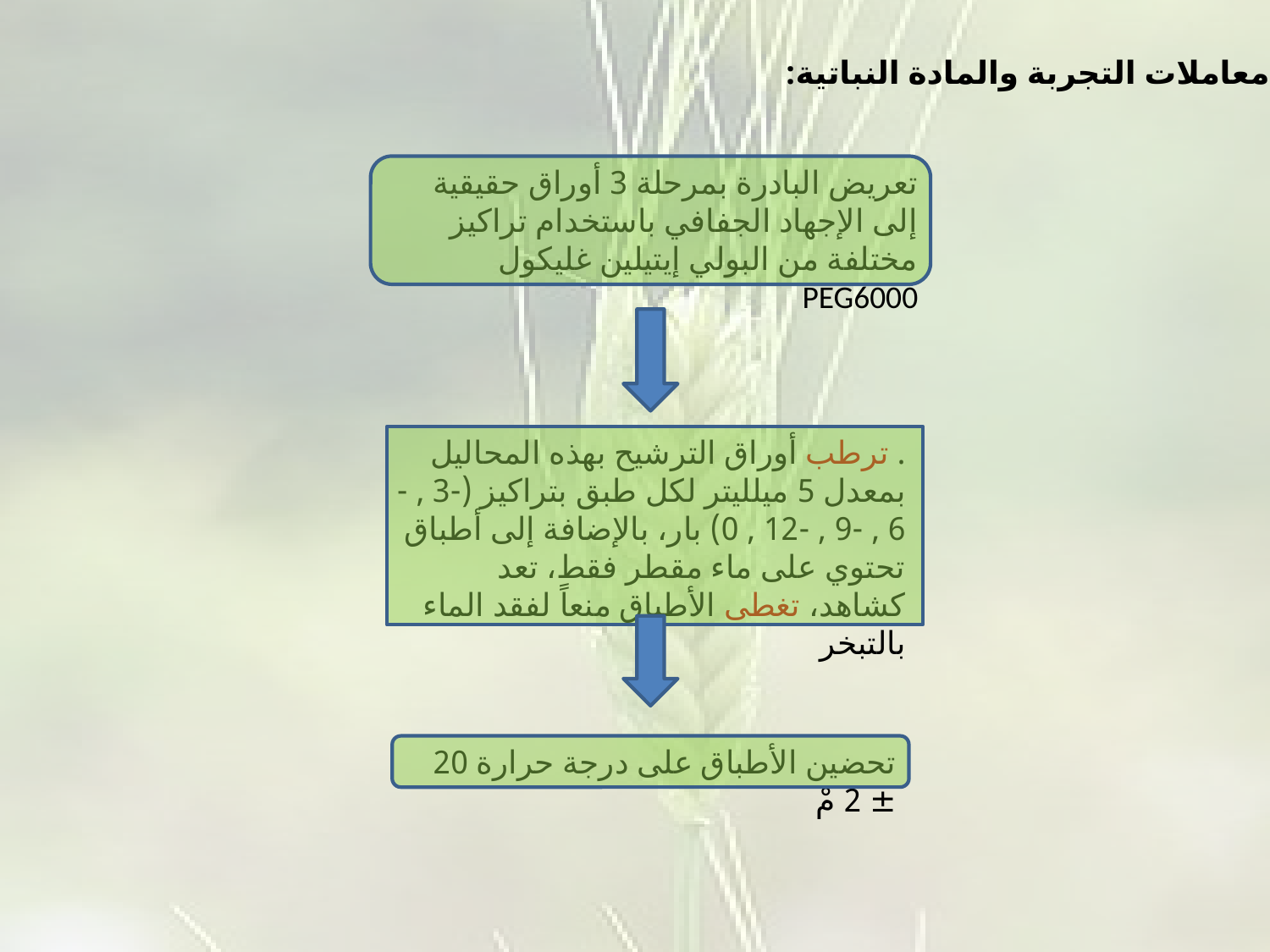

معاملات التجربة والمادة النباتية:
تعريض البادرة بمرحلة 3 أوراق حقيقية إلى الإجهاد الجفافي باستخدام تراكيز مختلفة من البولي إيتيلين غليكول PEG6000

. ترطب أوراق الترشيح بهذه المحاليل بمعدل 5 ميلليتر لكل طبق بتراكيز (-3 , -6 , -9 , -12 , 0) بار، بالإضافة إلى أطباق تحتوي على ماء مقطر فقط، تعد كشاهد، تغطى الأطباق منعاً لفقد الماء بالتبخر

تحضين الأطباق على درجة حرارة 20 ± 2 مْ